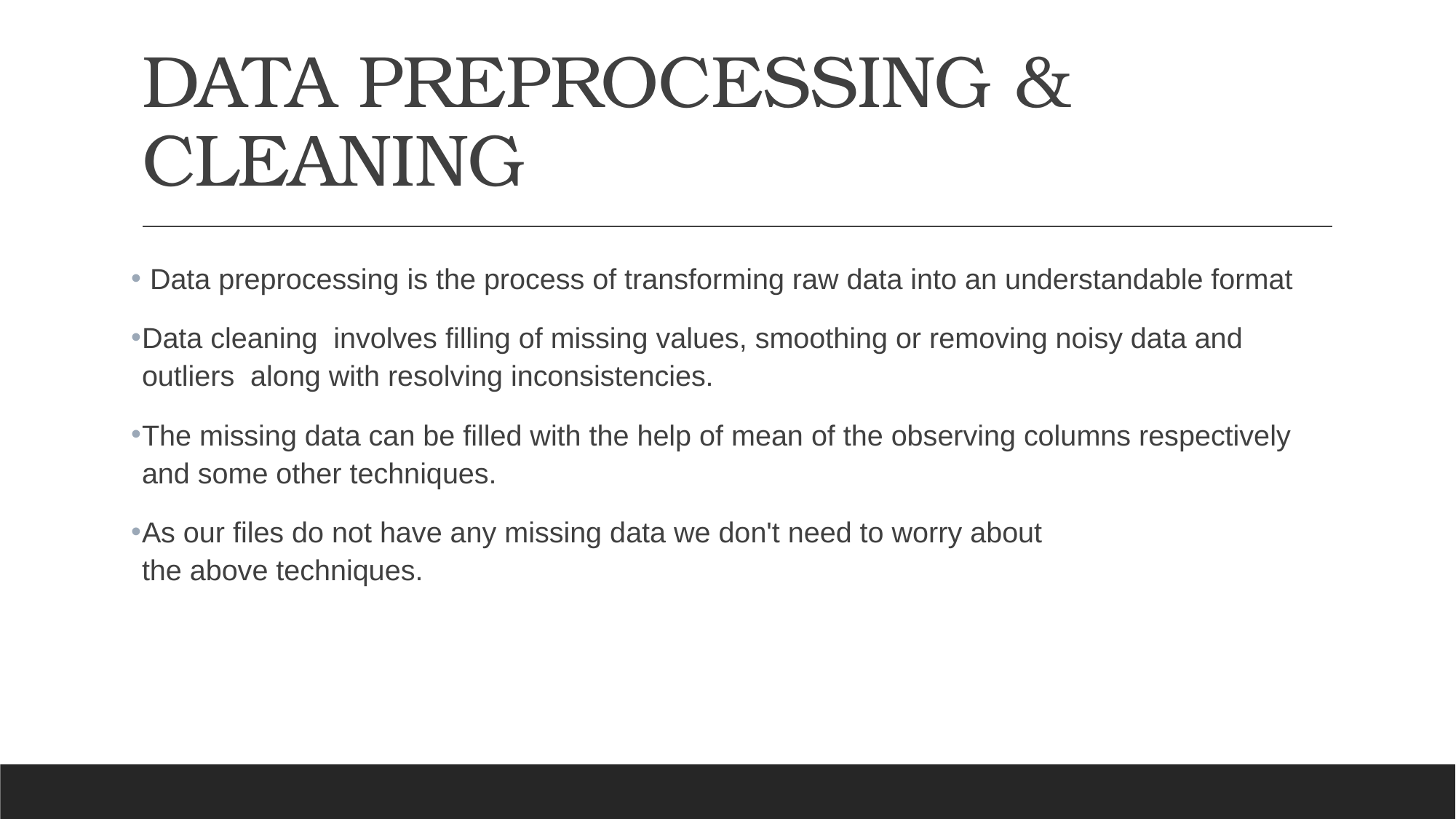

# DATA PREPROCESSING & CLEANING
 Data preprocessing is the process of transforming raw data into an understandable format
Data cleaning  involves filling of missing values, smoothing or removing noisy data and outliers  along with resolving inconsistencies.
The missing data can be filled with the help of mean of the observing columns respectively and some other techniques.
As our files do not have any missing data we don't need to worry about the above techniques.